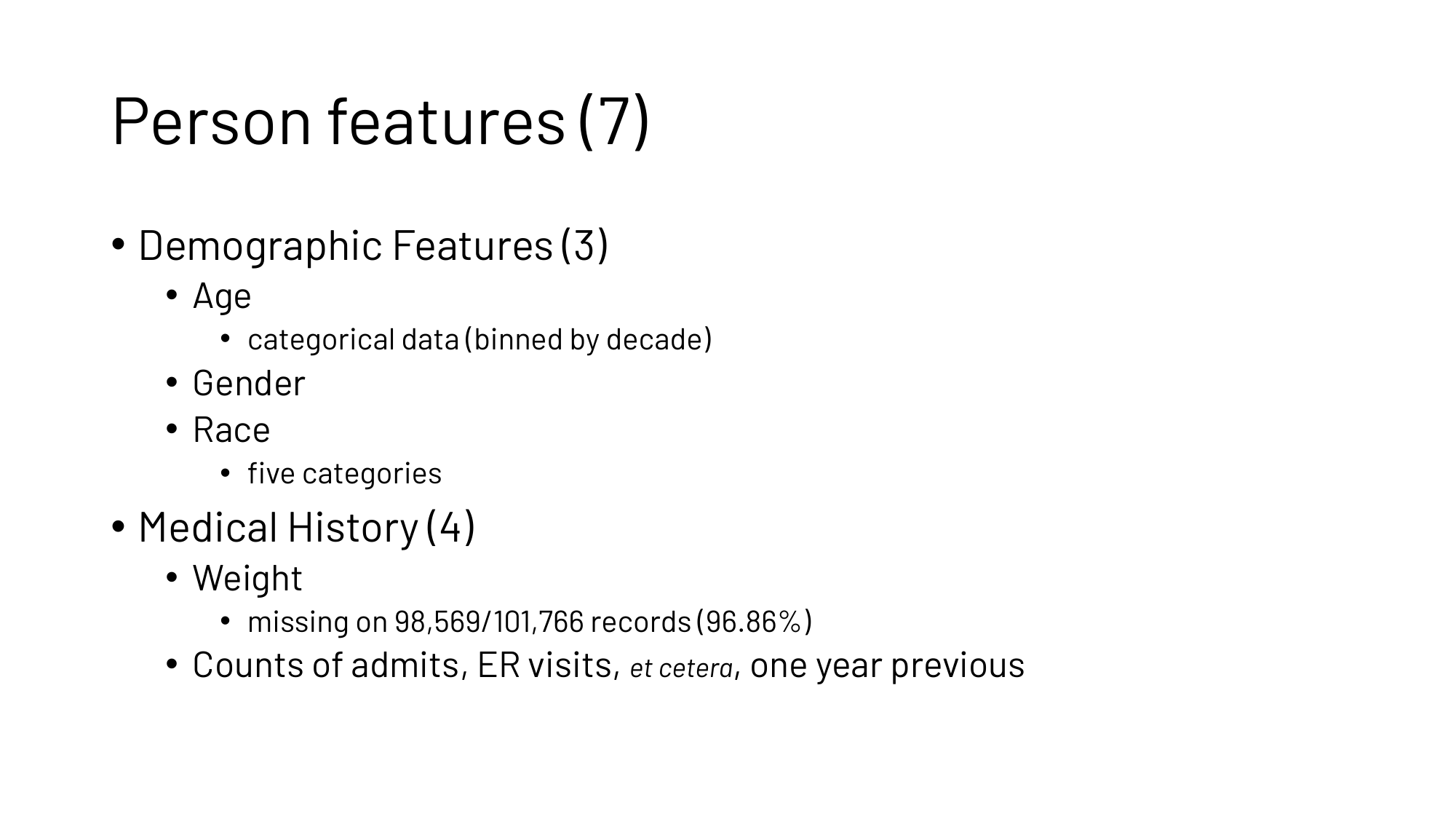

# Person features (7)
Demographic Features (3)
Age
categorical data (binned by decade)
Gender
Race
five categories
Medical History (4)
Weight
missing on 98,569/101,766 records (96.86%)
Counts of admits, ER visits, et cetera, one year previous